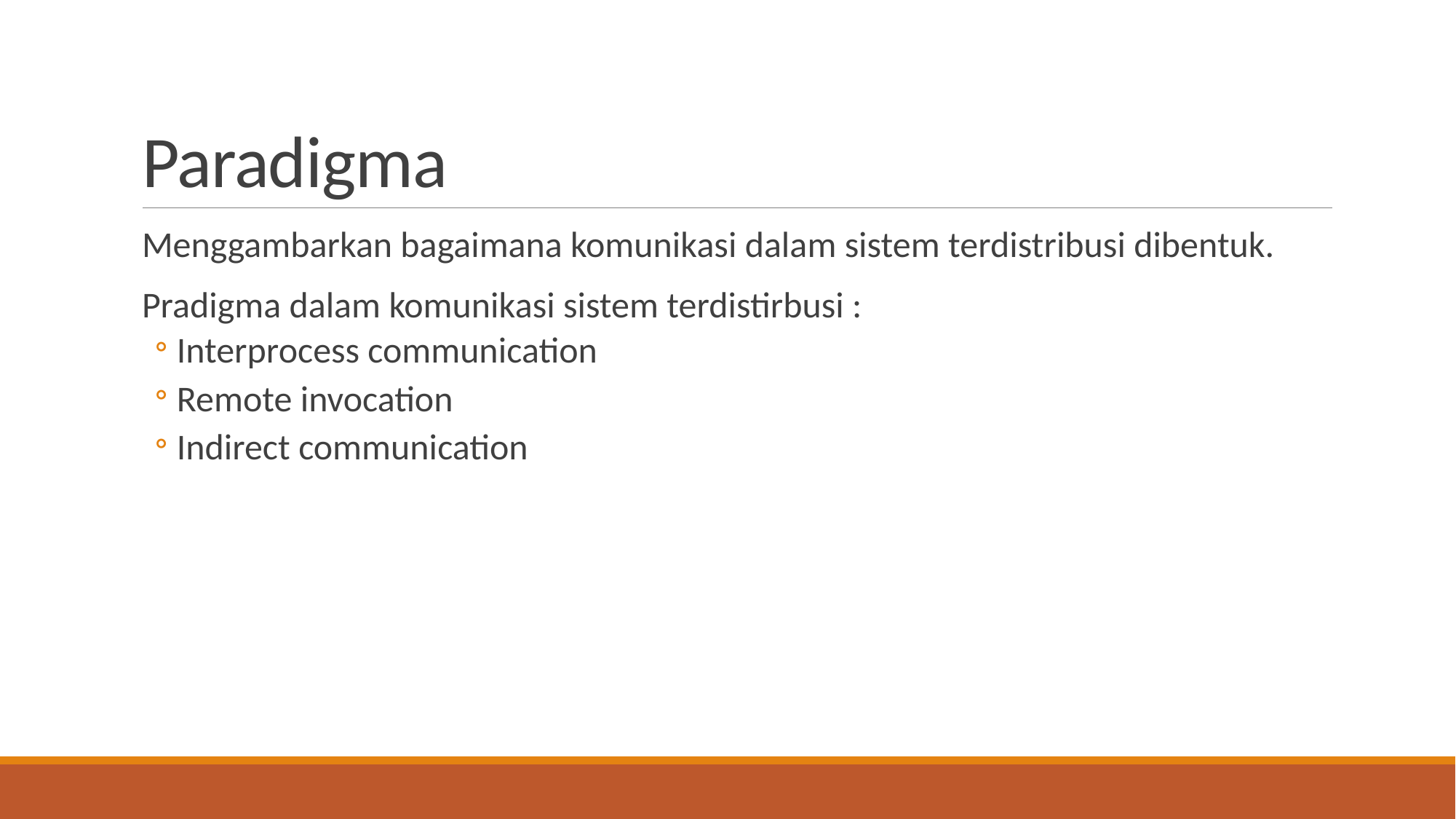

# Paradigma
Menggambarkan bagaimana komunikasi dalam sistem terdistribusi dibentuk.
Pradigma dalam komunikasi sistem terdistirbusi :
Interprocess communication
Remote invocation
Indirect communication